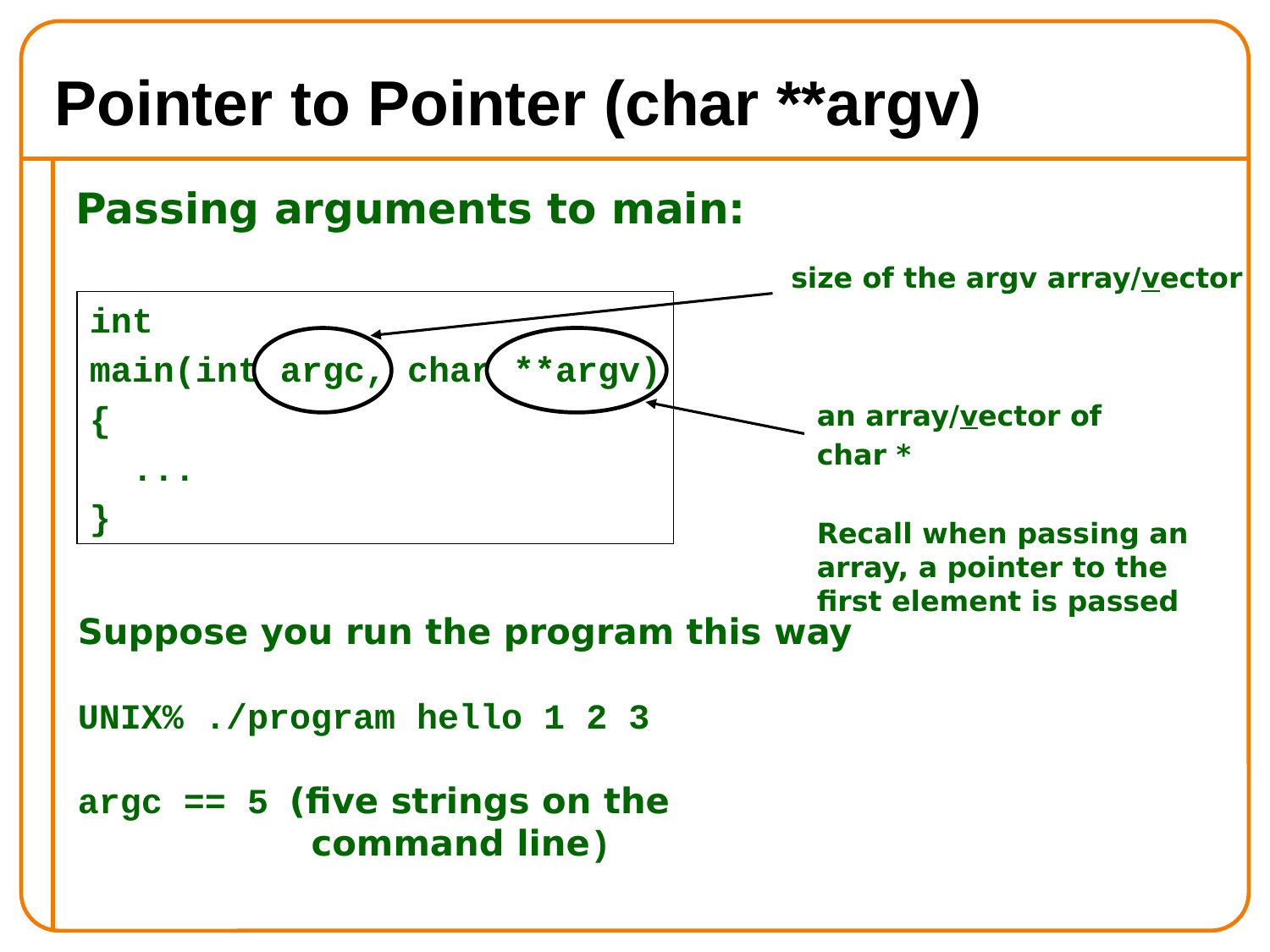

Pointer to Pointer (char **argv)
Passing arguments to main:
size of the argv array/vector

int
main(int argc, char **argv)
{
  ...
}

an array/vector of
char *

Recall when passing an array, a pointer to the first element is passed

Suppose you run the program this way

UNIX% ./program hello 1 2 3

argc == 5 (five strings on the
                   command line)